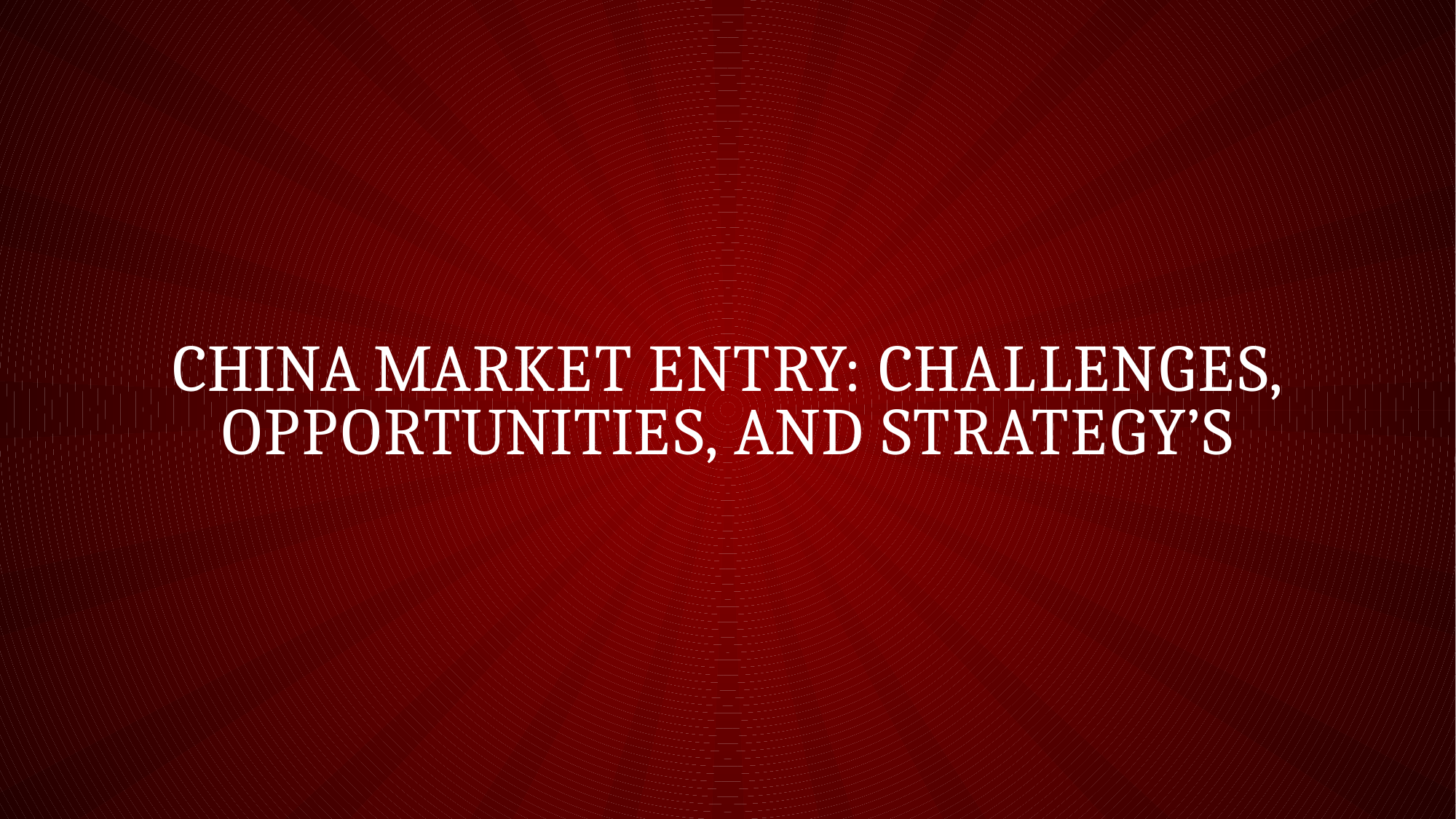

# China market entry: Challenges, Opportunities, and Strategy’s